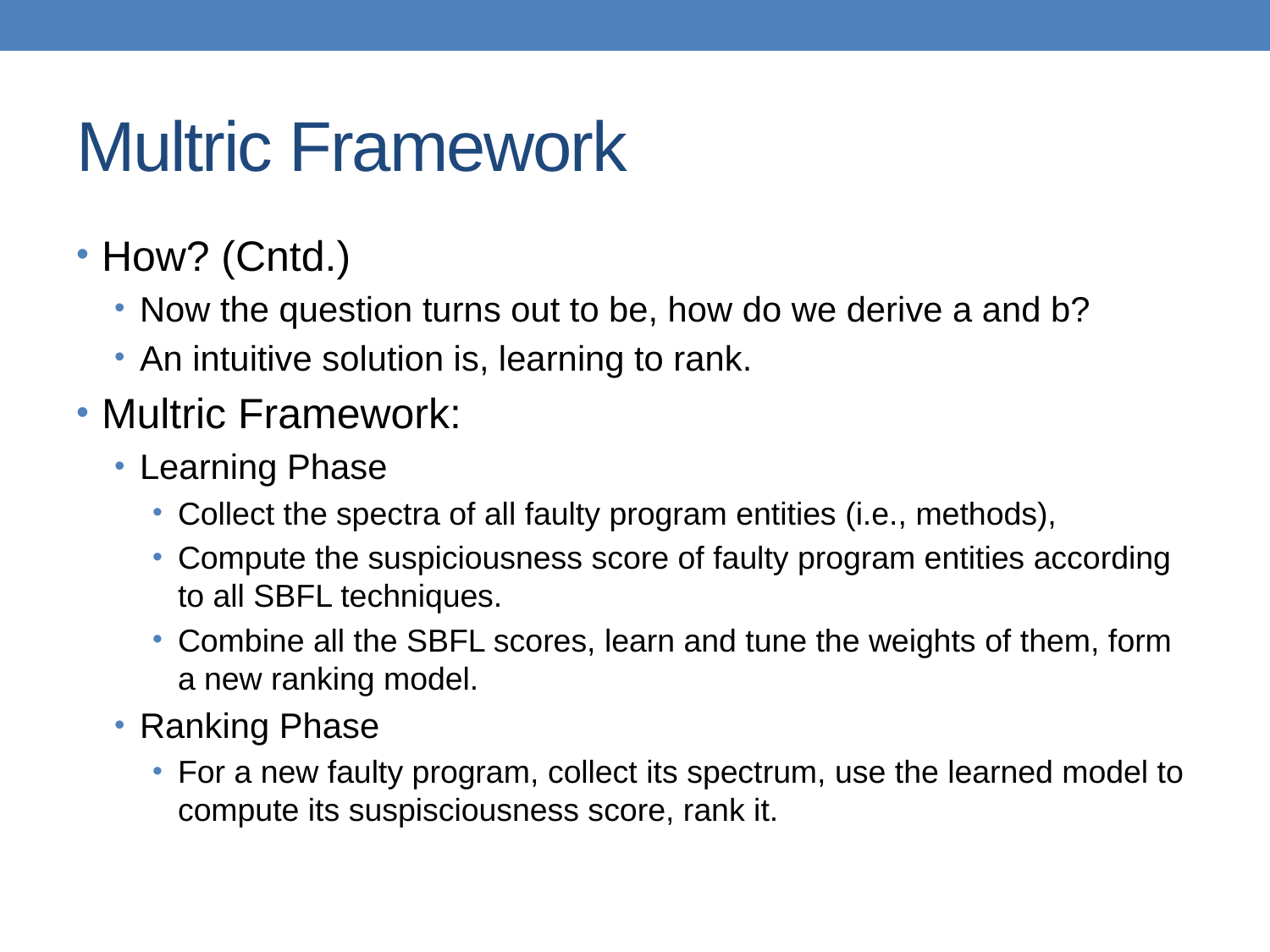

64
# Multric Framework
How? (Cntd.)
Now the question turns out to be, how do we derive a and b?
An intuitive solution is, learning to rank.
Multric Framework:
Learning Phase
Collect the spectra of all faulty program entities (i.e., methods),
Compute the suspiciousness score of faulty program entities according to all SBFL techniques.
Combine all the SBFL scores, learn and tune the weights of them, form a new ranking model.
Ranking Phase
For a new faulty program, collect its spectrum, use the learned model to compute its suspisciousness score, rank it.